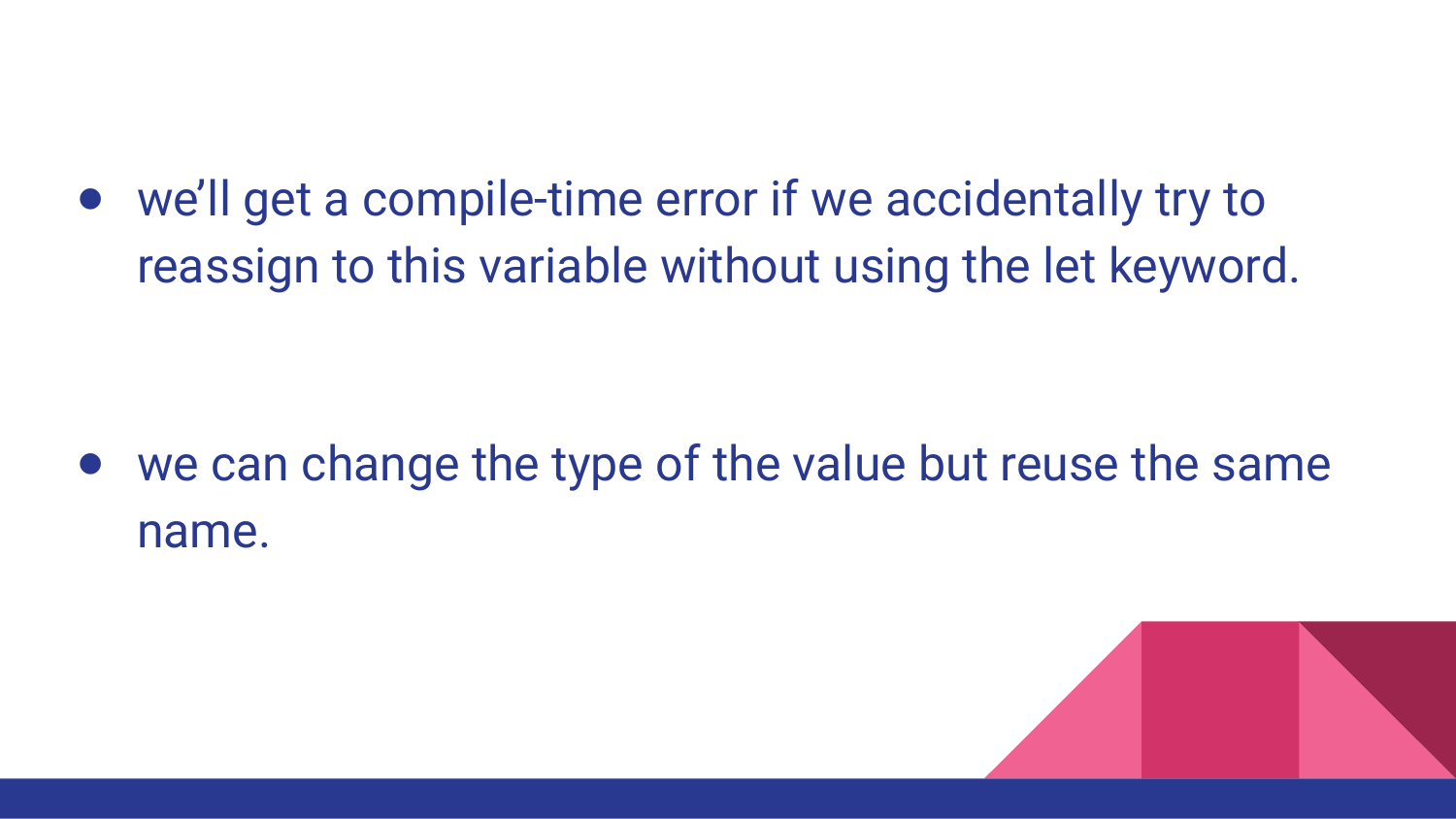

we’ll get a compile-time error if we accidentally try to reassign to this variable without using the let keyword.

we can change the type of the value but reuse the same name.